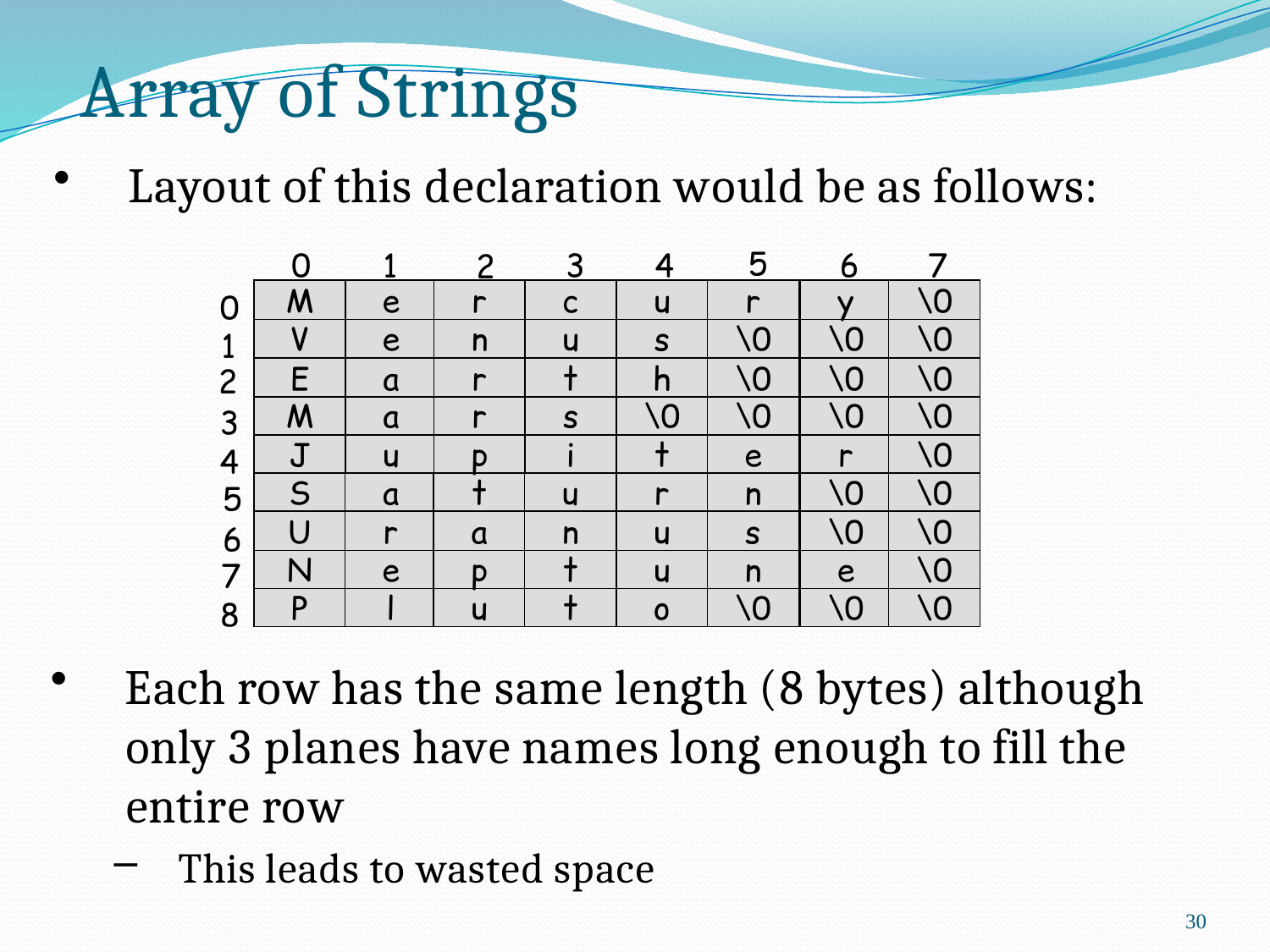

# Array of Strings
Layout of this declaration would be as follows:
5
0
1
3
4
6
7
2
M
e
r
c
u
r
y
\0
0
V
e
n
u
s
\0
\0
\0
1
2
E
a
r
t
h
\0
\0
\0
M
a
r
s
\0
\0
\0
\0
3
J
u
p
i
t
e
r
\0
4
S
a
t
u
r
n
\0
\0
5
U
r
a
n
u
s
\0
\0
6
N
e
p
t
u
n
e
\0
7
P
l
u
t
o
\0
\0
\0
8
Each row has the same length (8 bytes) although only 3 planes have names long enough to fill the entire row
This leads to wasted space
30